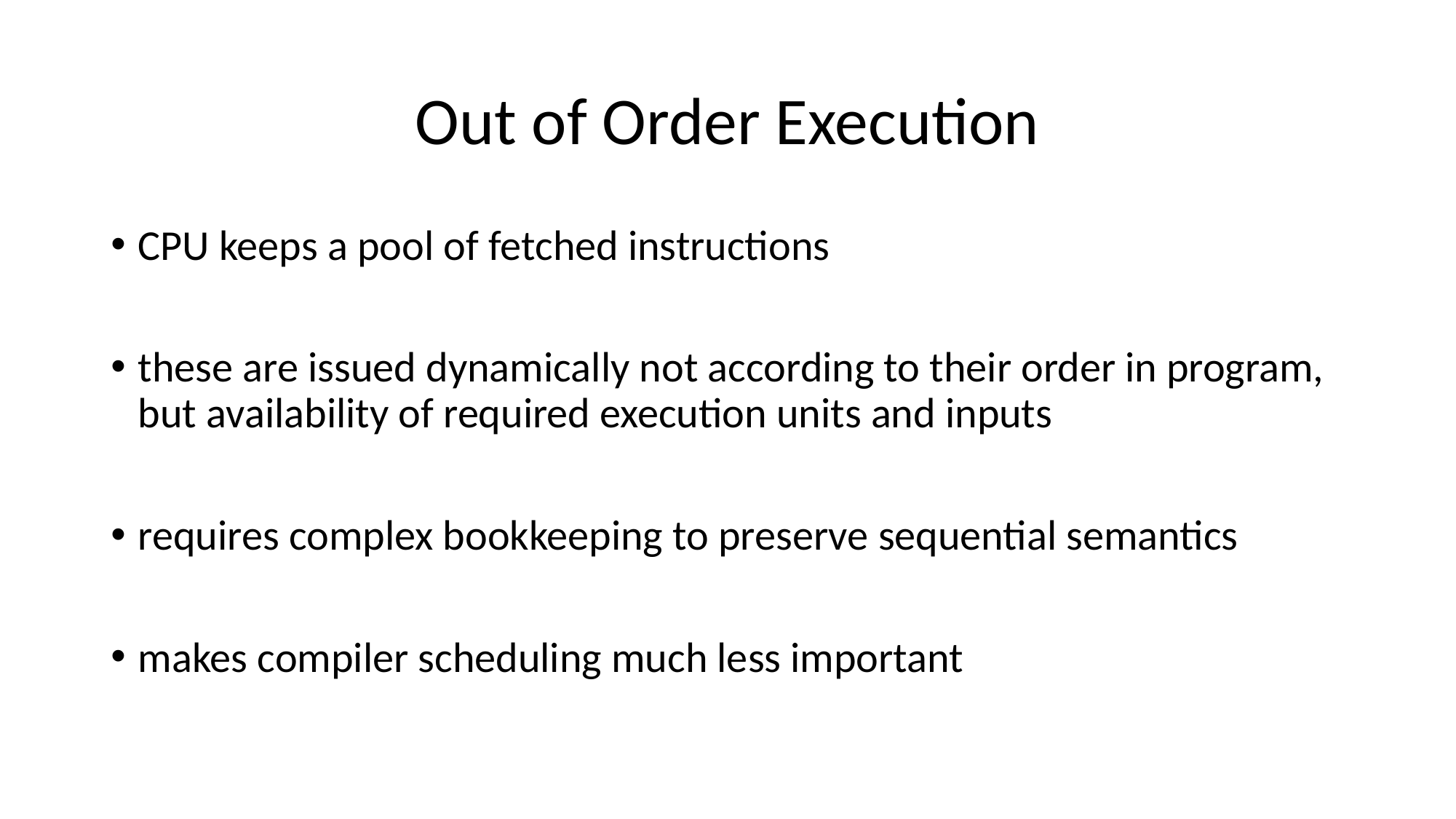

# Out of Order Execution
CPU keeps a pool of fetched instructions

these are issued dynamically not according to their order in program, but availability of required execution units and inputs

requires complex bookkeeping to preserve sequential semantics

makes compiler scheduling much less important